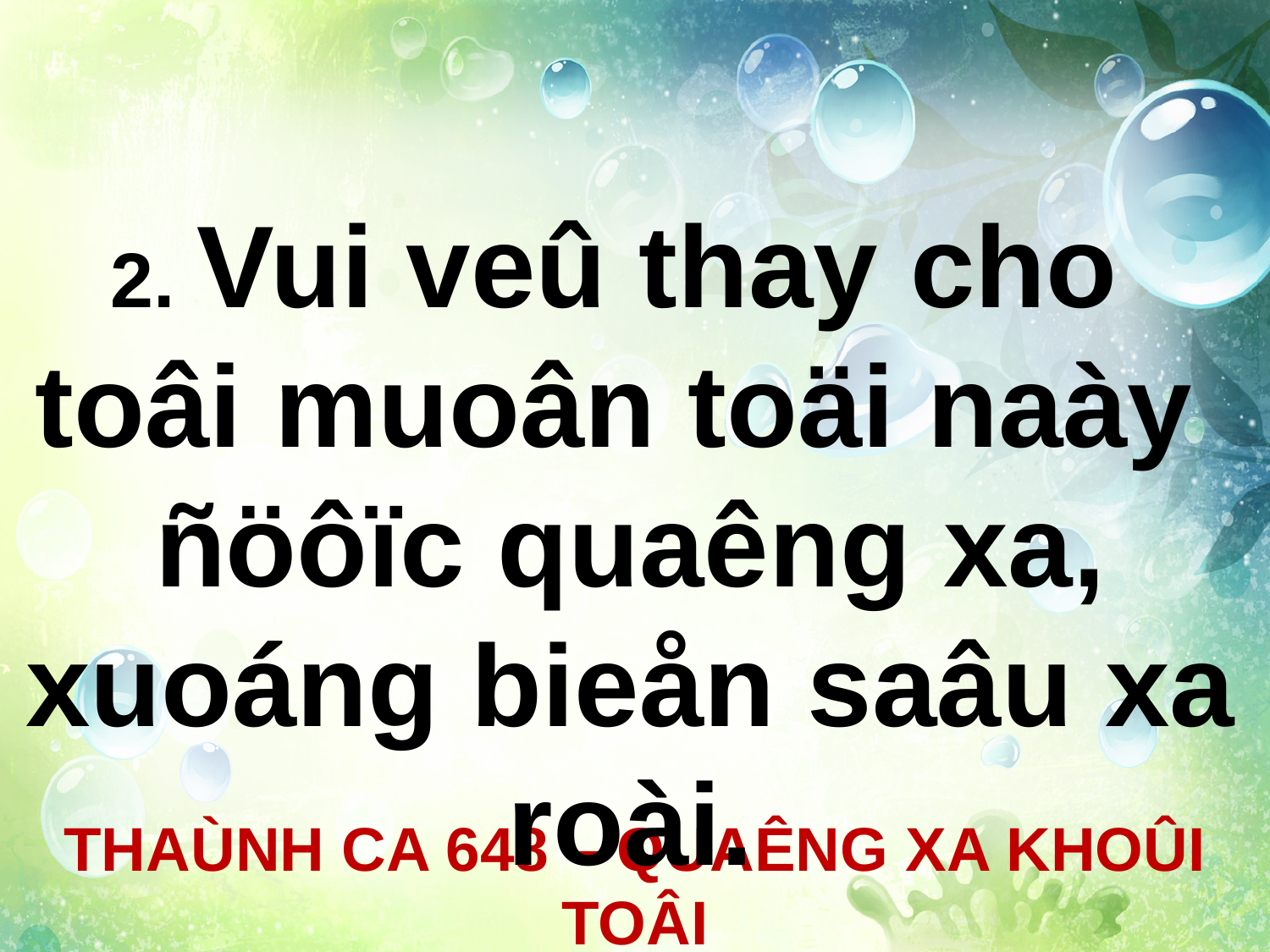

2. Vui veû thay cho
toâi muoân toäi naày
ñöôïc quaêng xa, xuoáng bieån saâu xa roài.
THAÙNH CA 648 – QUAÊNG XA KHOÛI TOÂI